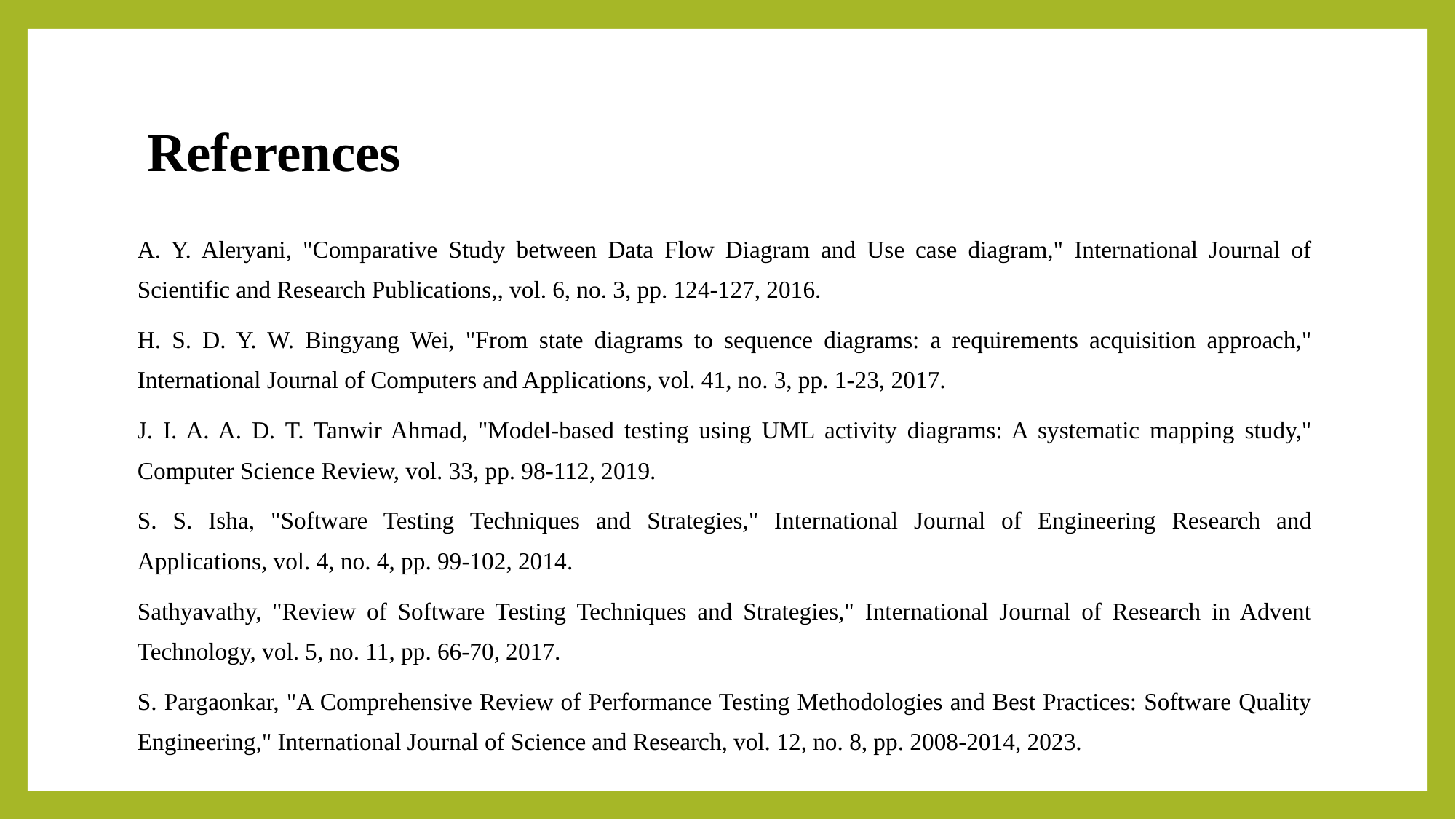

# References
| A. Y. Aleryani, "Comparative Study between Data Flow Diagram and Use case diagram," International Journal of Scientific and Research Publications,, vol. 6, no. 3, pp. 124-127, 2016. |
| --- |
| H. S. D. Y. W. Bingyang Wei, "From state diagrams to sequence diagrams: a requirements acquisition approach," International Journal of Computers and Applications, vol. 41, no. 3, pp. 1-23, 2017. |
| J. I. A. A. D. T. Tanwir Ahmad, "Model-based testing using UML activity diagrams: A systematic mapping study," Computer Science Review, vol. 33, pp. 98-112, 2019. |
| S. S. Isha, "Software Testing Techniques and Strategies," International Journal of Engineering Research and Applications, vol. 4, no. 4, pp. 99-102, 2014. |
| Sathyavathy, "Review of Software Testing Techniques and Strategies," International Journal of Research in Advent Technology, vol. 5, no. 11, pp. 66-70, 2017. |
| S. Pargaonkar, "A Comprehensive Review of Performance Testing Methodologies and Best Practices: Software Quality Engineering," International Journal of Science and Research, vol. 12, no. 8, pp. 2008-2014, 2023. |